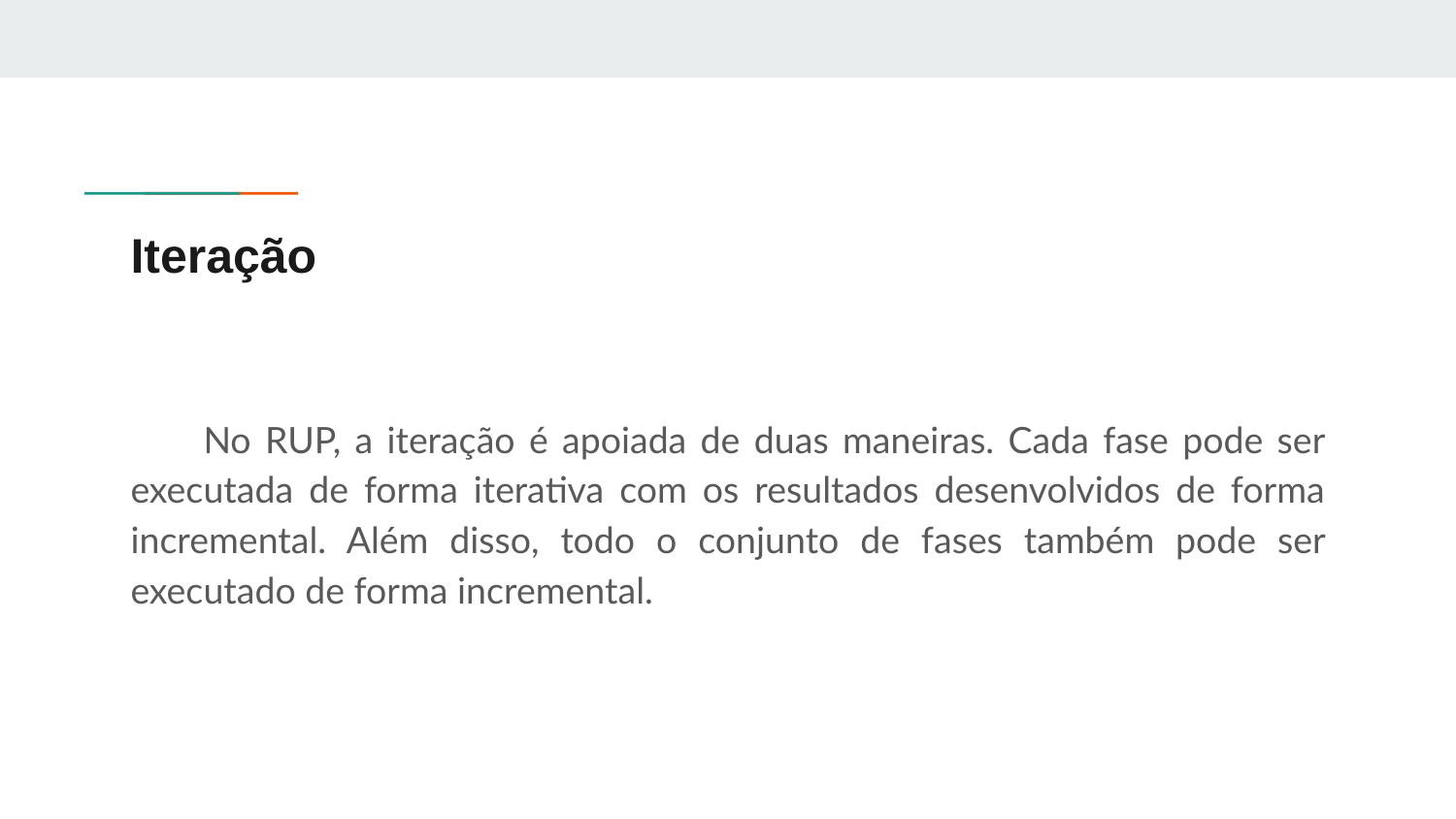

# Iteração
No RUP, a iteração é apoiada de duas maneiras. Cada fase pode ser executada de forma iterativa com os resultados desenvolvidos de forma incremental. Além disso, todo o conjunto de fases também pode ser executado de forma incremental.